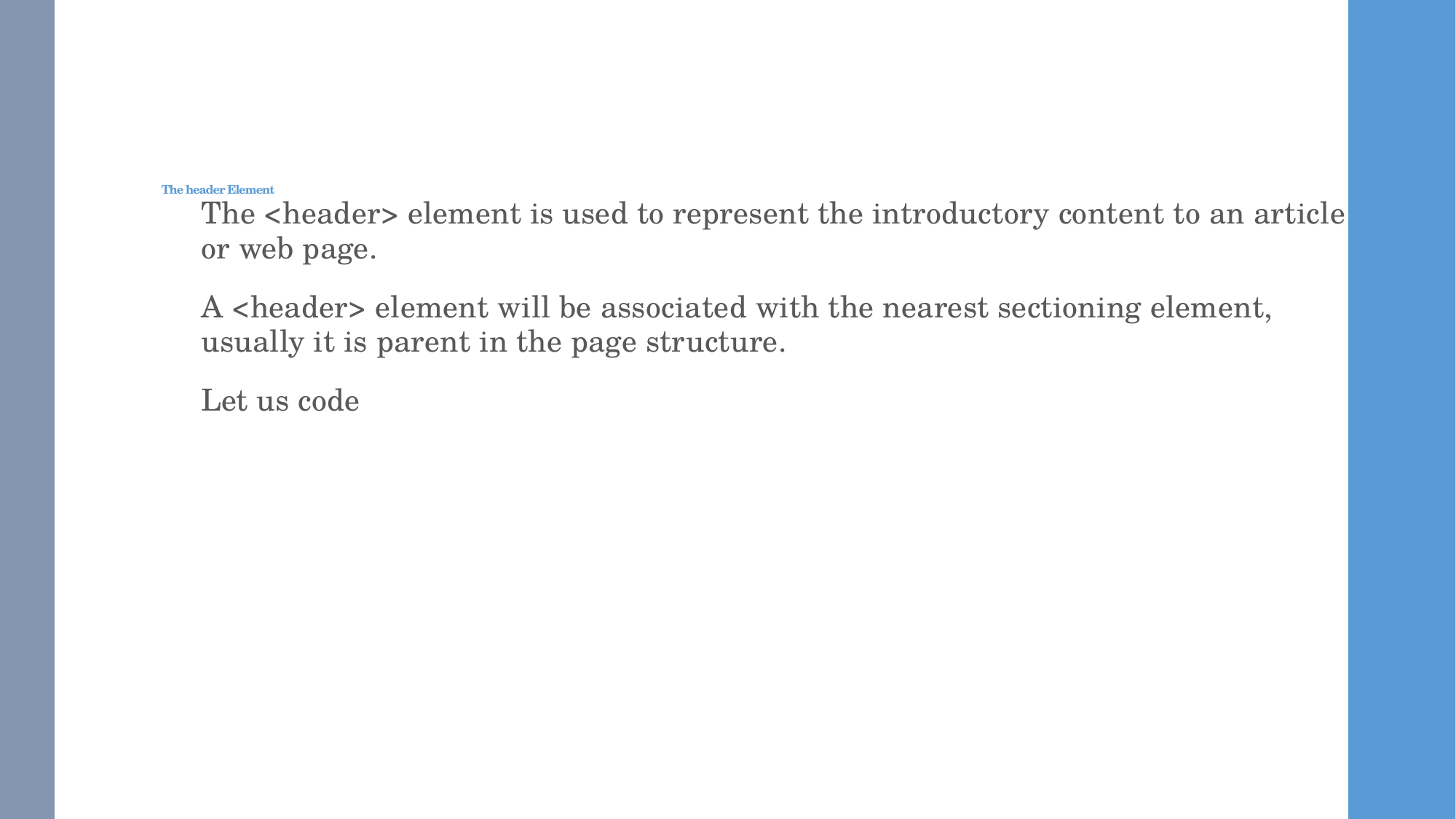

# The header Element
The <header> element is used to represent the introductory content to an article or web page.
A <header> element will be associated with the nearest sectioning element, usually it is parent in the page structure.
Let us code